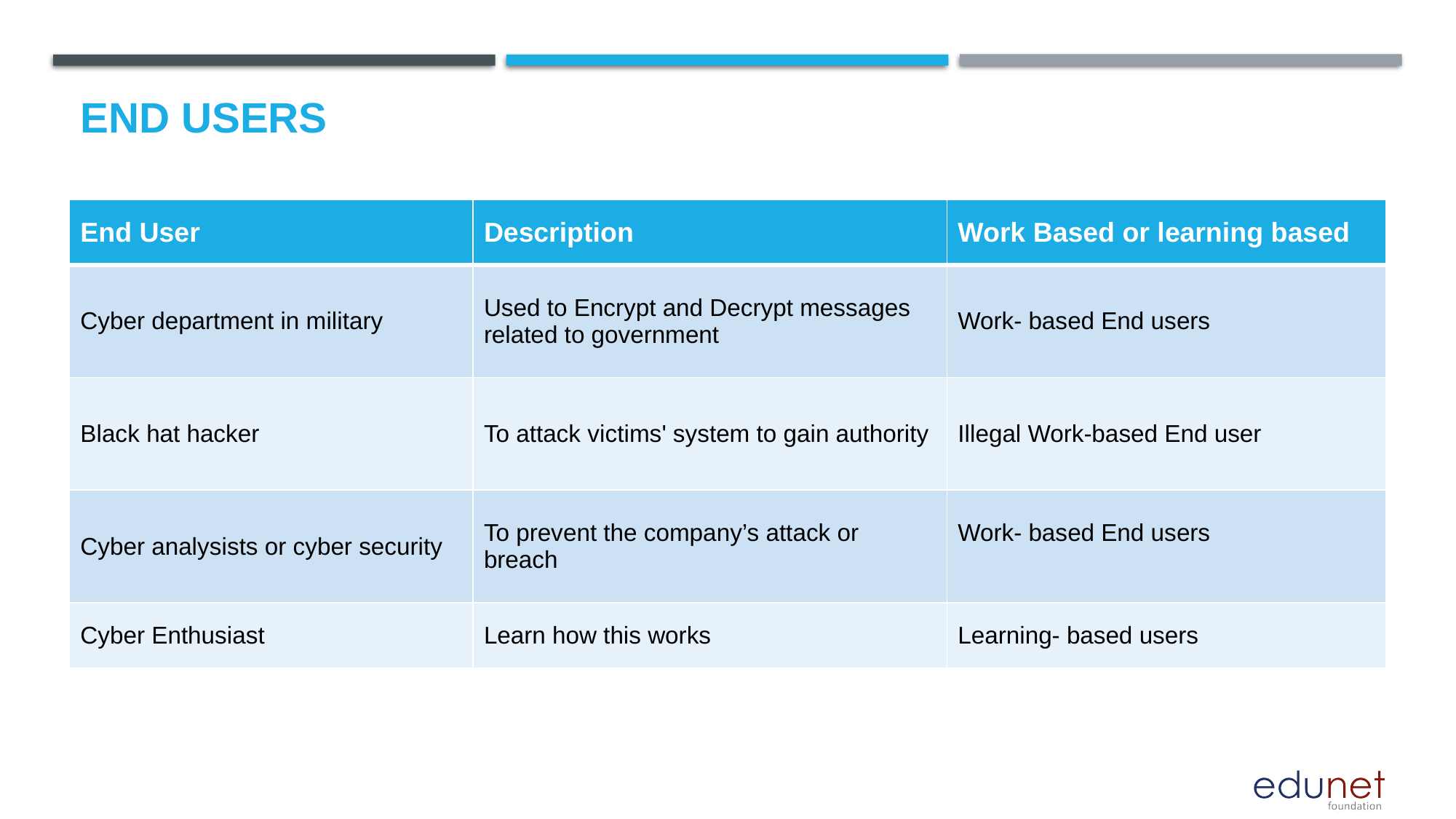

# End users
| End User | Description | Work Based or learning based |
| --- | --- | --- |
| Cyber department in military | Used to Encrypt and Decrypt messages related to government | Work- based End users |
| Black hat hacker | To attack victims' system to gain authority | Illegal Work-based End user |
| Cyber analysists or cyber security | To prevent the company’s attack or breach | Work- based End users |
| Cyber Enthusiast | Learn how this works | Learning- based users |